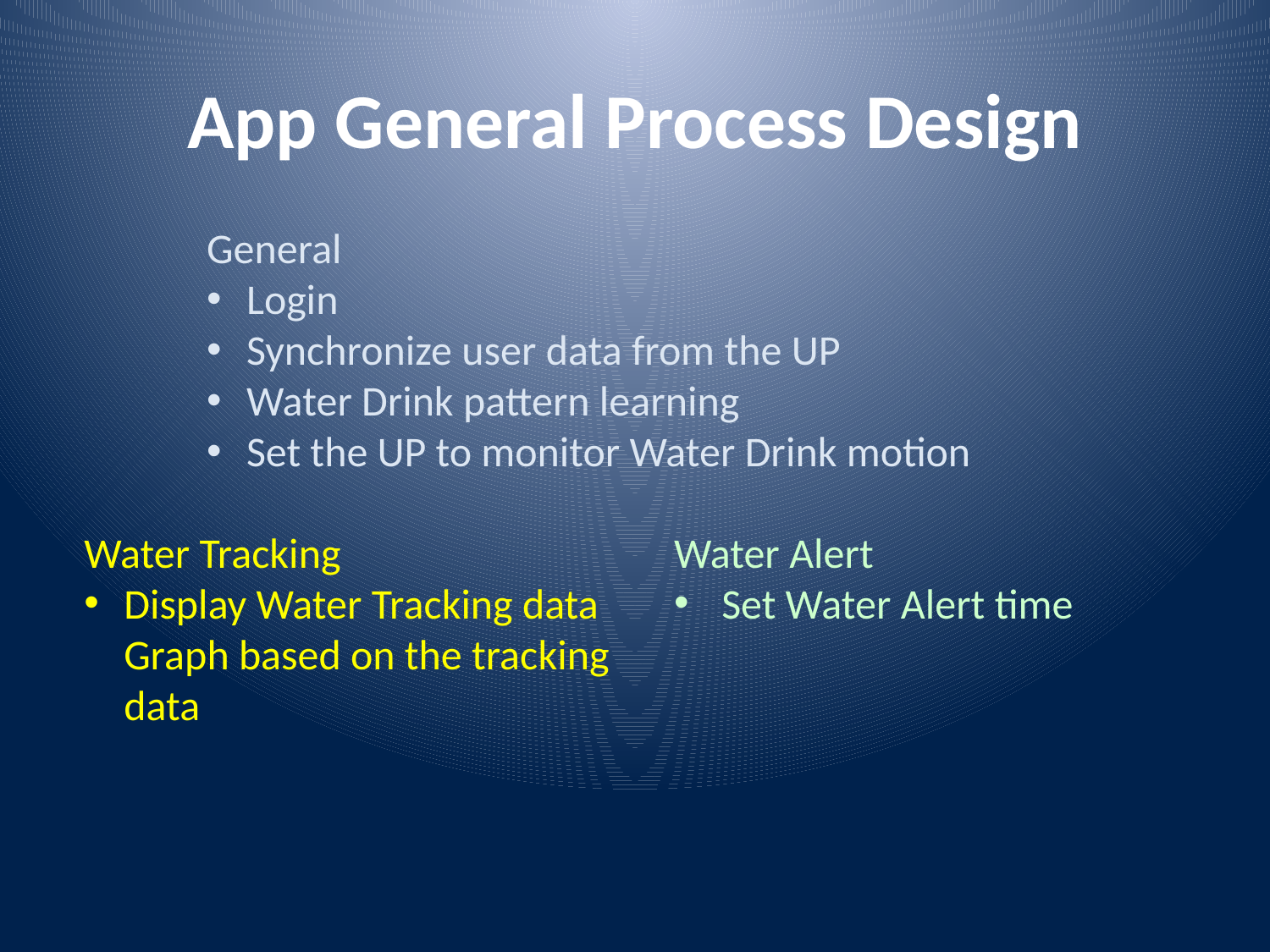

# App General Process Design
General
Login
Synchronize user data from the UP
Water Drink pattern learning
Set the UP to monitor Water Drink motion
Water Tracking
Display Water Tracking data Graph based on the tracking data
Water Alert
Set Water Alert time